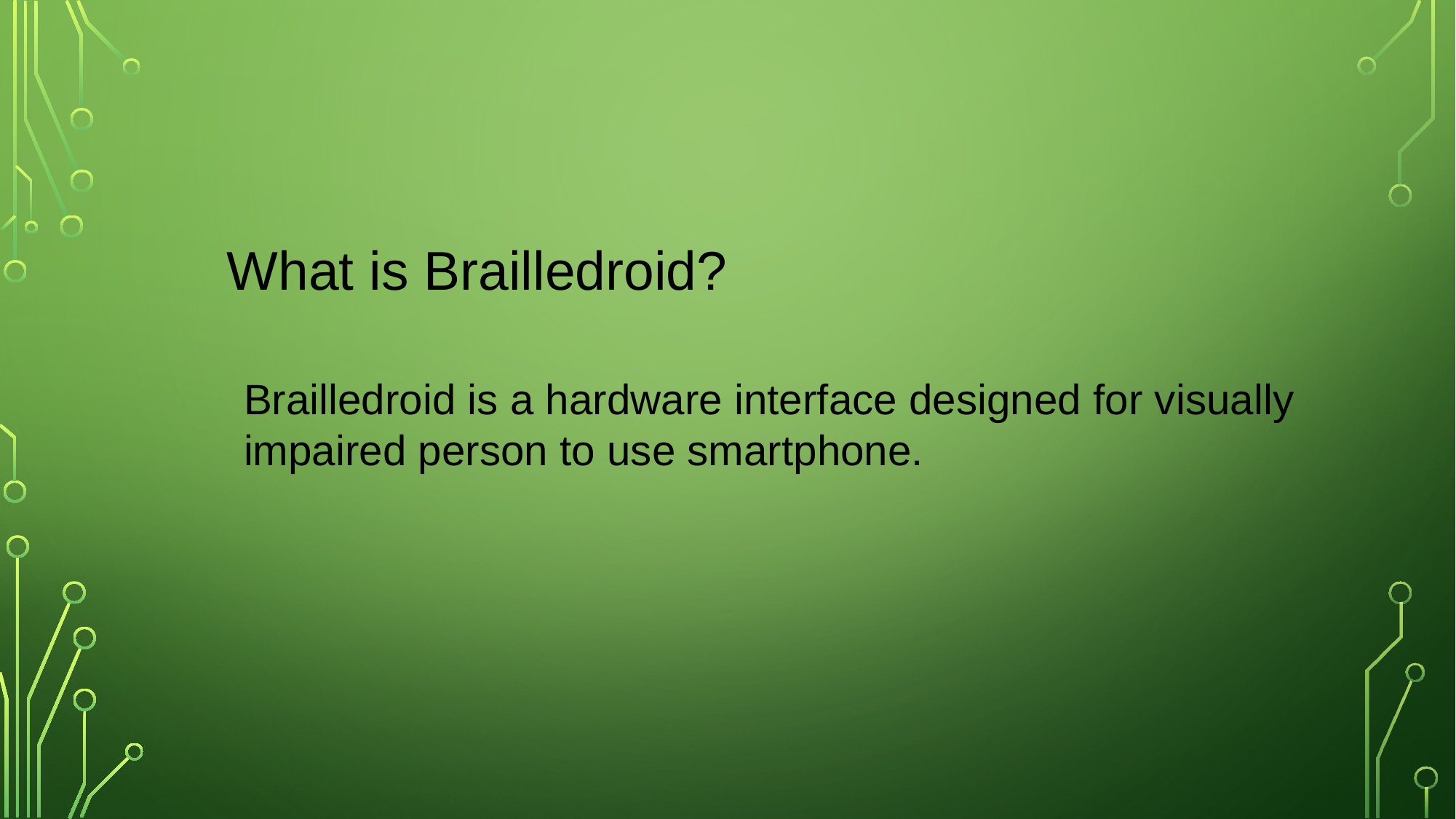

What is Brailledroid?
Brailledroid is a hardware interface designed for visually impaired person to use smartphone.